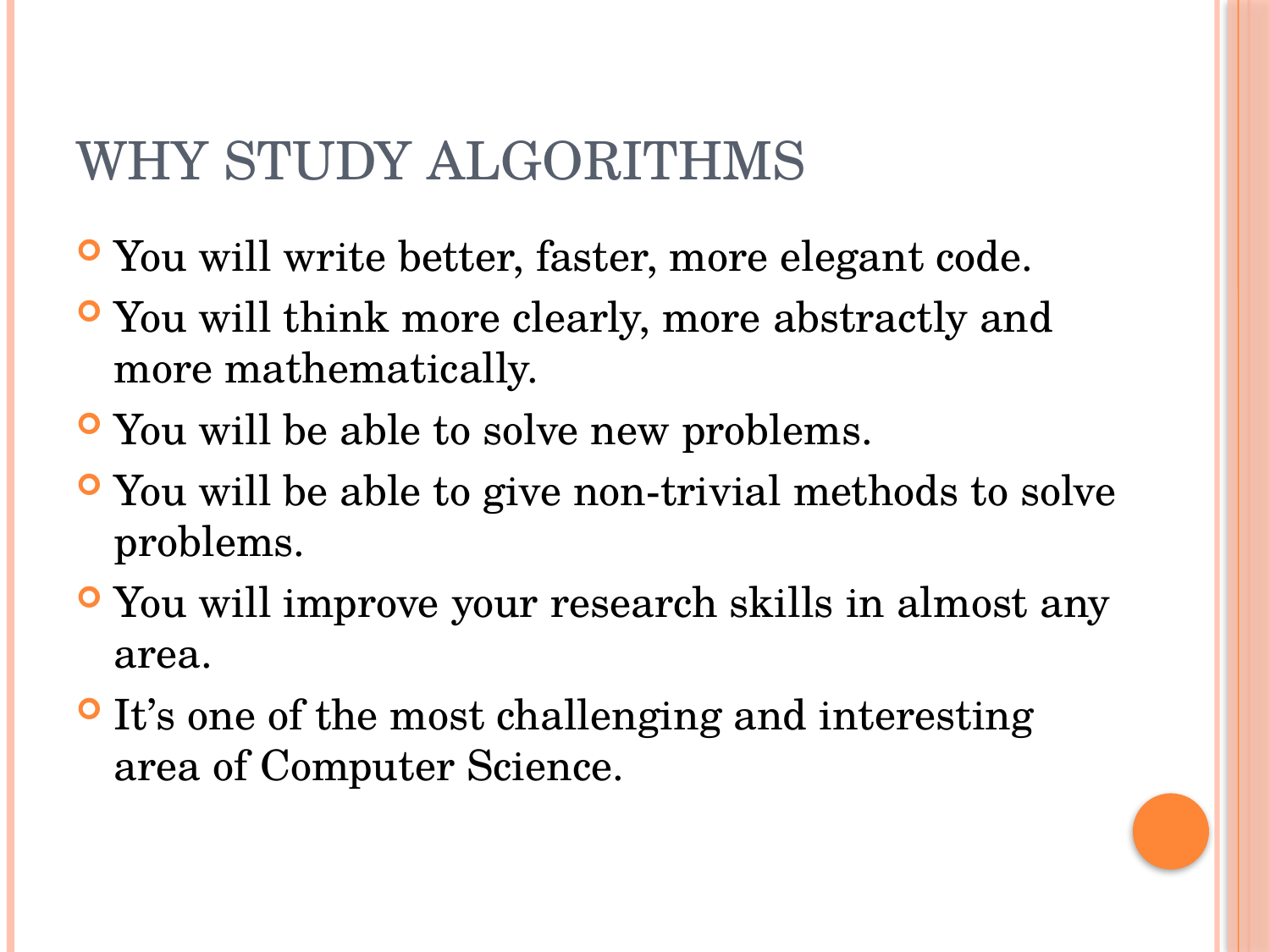

# Why Study Algorithms
You will write better, faster, more elegant code.
You will think more clearly, more abstractly and more mathematically.
You will be able to solve new problems.
You will be able to give non-trivial methods to solve problems.
You will improve your research skills in almost any area.
It’s one of the most challenging and interesting area of Computer Science.